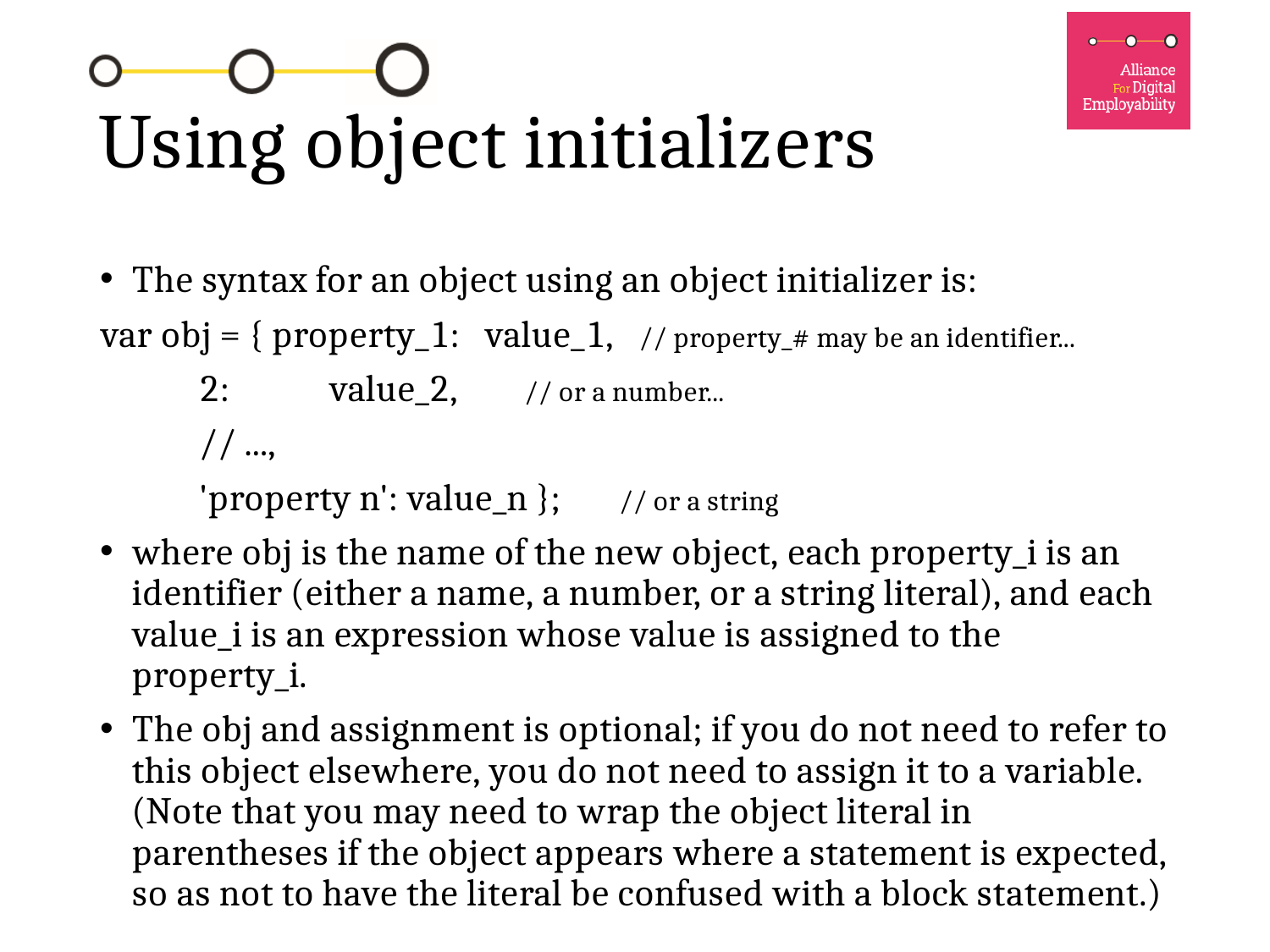

# Using object initializers
The syntax for an object using an object initializer is:
var obj = { property_1:   value_1,   // property_# may be an identifier...
            2:            value_2,   	    // or a number...
            // ...,
            'property n': value_n };       // or a string
where obj is the name of the new object, each property_i is an identifier (either a name, a number, or a string literal), and each value_i is an expression whose value is assigned to the property_i.
The obj and assignment is optional; if you do not need to refer to this object elsewhere, you do not need to assign it to a variable. (Note that you may need to wrap the object literal in parentheses if the object appears where a statement is expected, so as not to have the literal be confused with a block statement.)